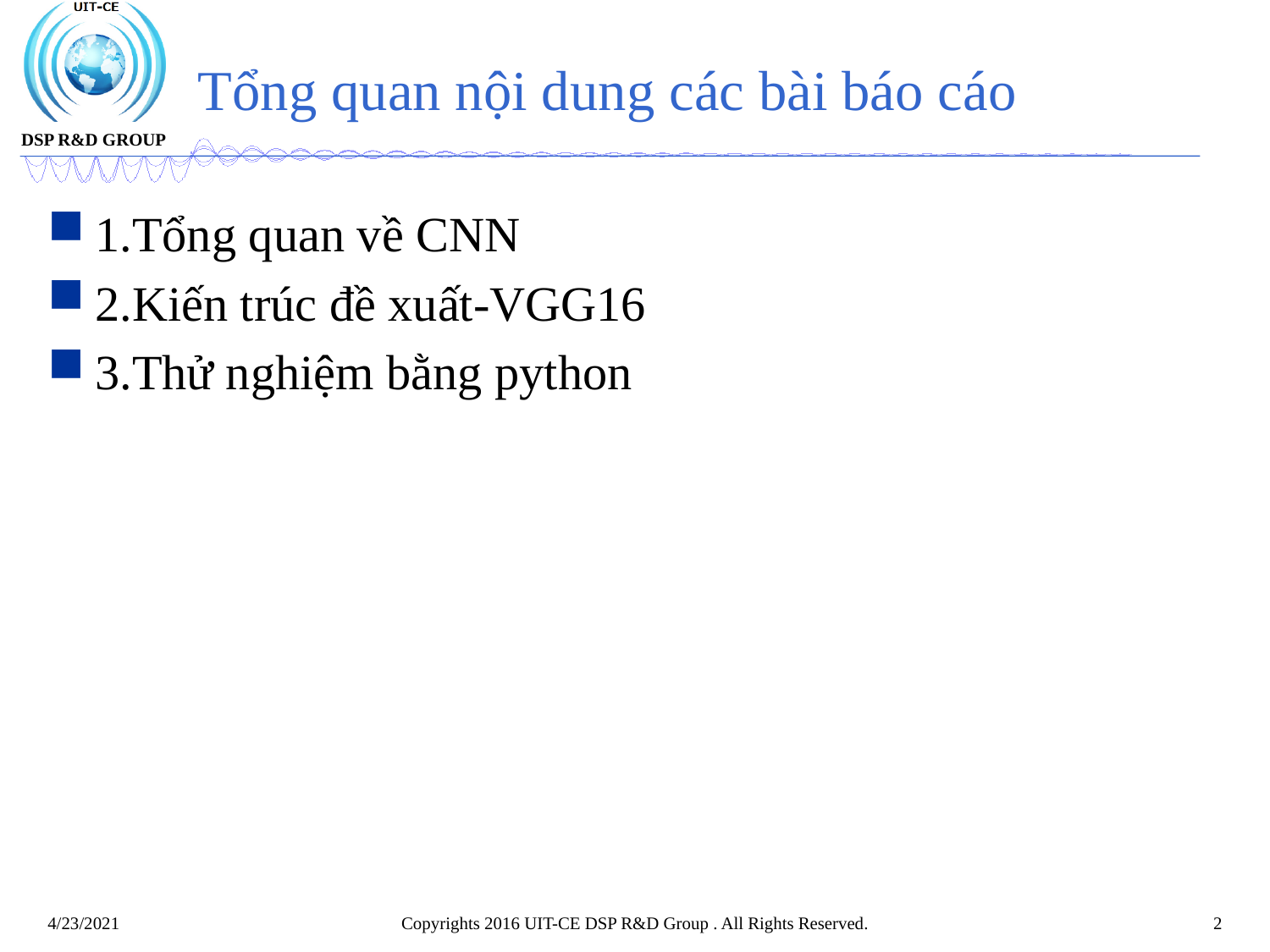

# Tổng quan nội dung các bài báo cáo
1.Tổng quan về CNN
2.Kiến trúc đề xuất-VGG16
3.Thử nghiệm bằng python
Copyrights 2016 UIT-CE DSP R&D Group . All Rights Reserved.
2
4/23/2021